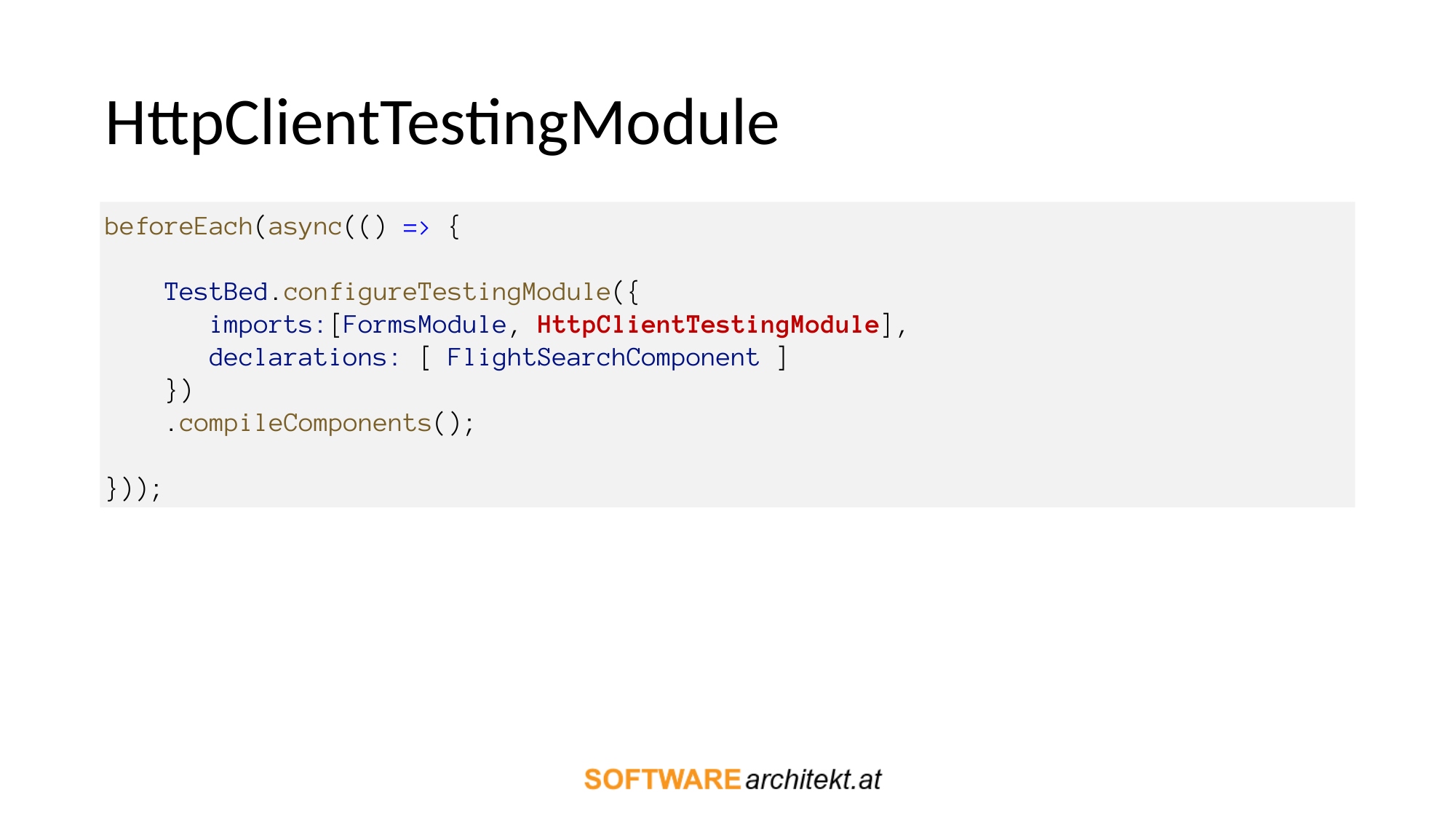

# HttpClientTestingModule
beforeEach(async(() => {

    TestBed.configureTestingModule({
       imports:[FormsModule, HttpClientTestingModule],
       declarations: [ FlightSearchComponent ]
    })
    .compileComponents();

}));